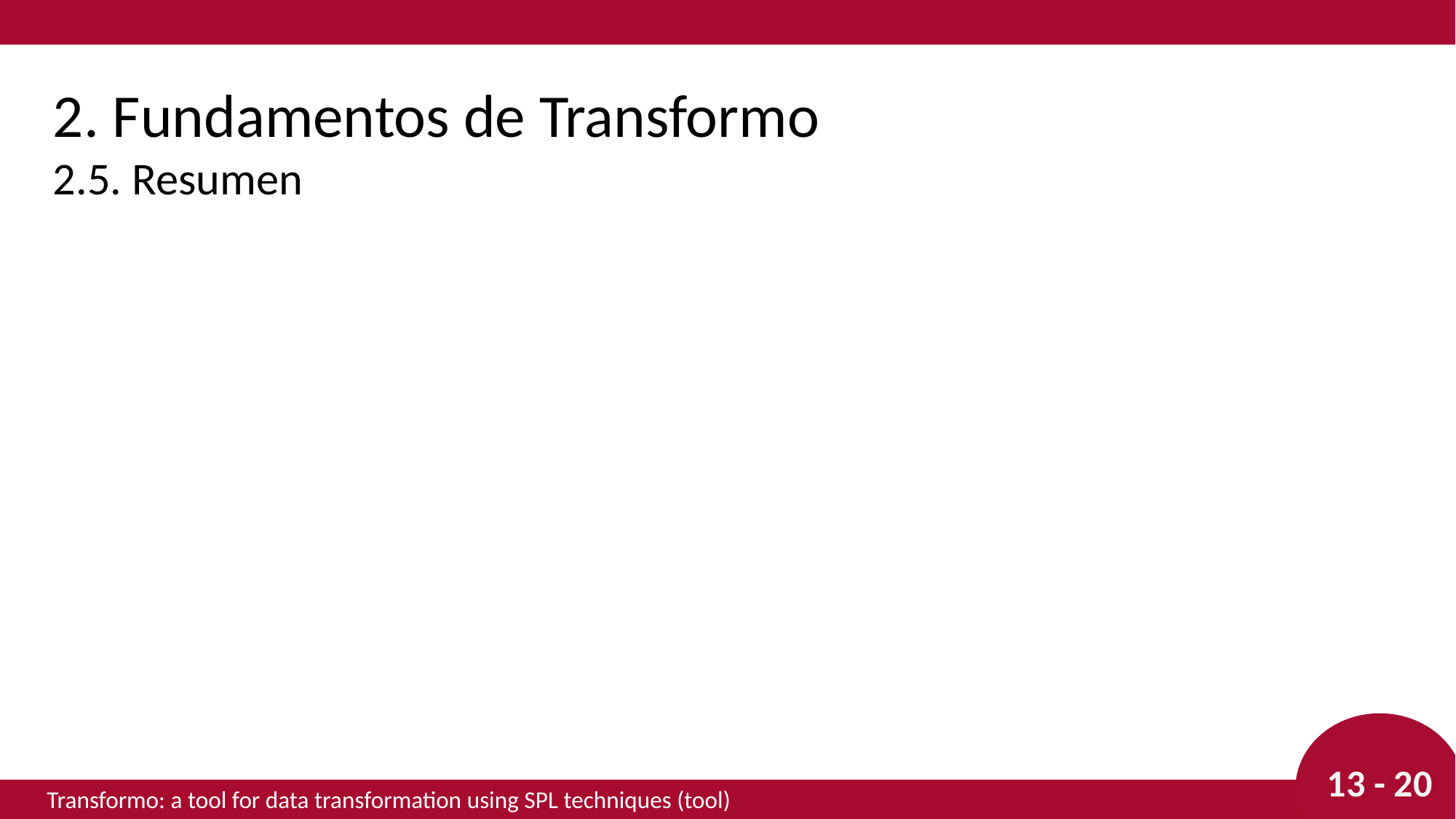

2. Fundamentos de Transformo
2.5. Resumen

13 - 20
Transformo: a tool for data transformation using SPL techniques (tool)